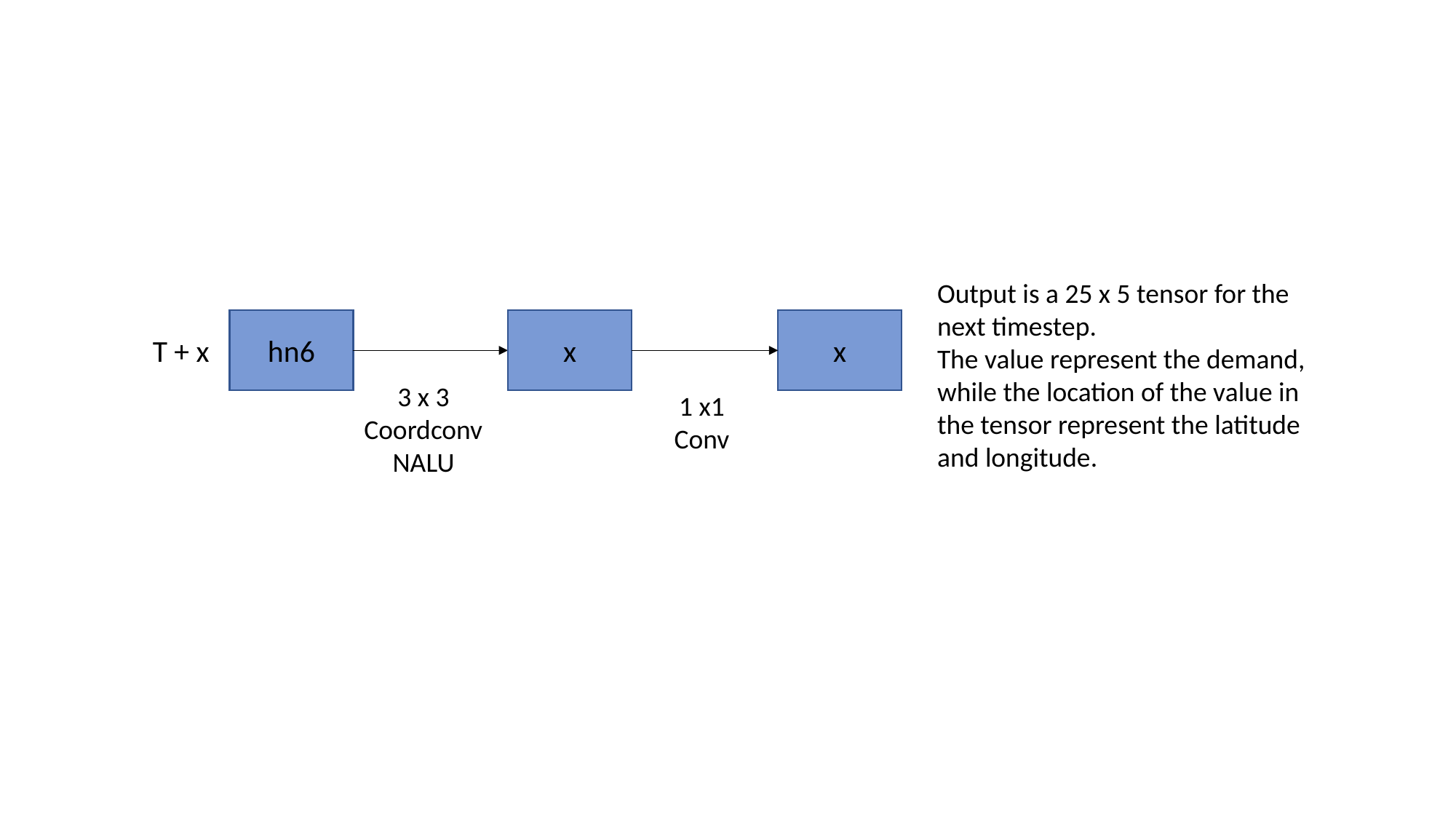

Output is a 25 x 5 tensor for the next timestep.
The value represent the demand, while the location of the value in the tensor represent the latitude and longitude.
hn6
x
x
T + x
3 x 3
Coordconv NALU
1 x1 Conv